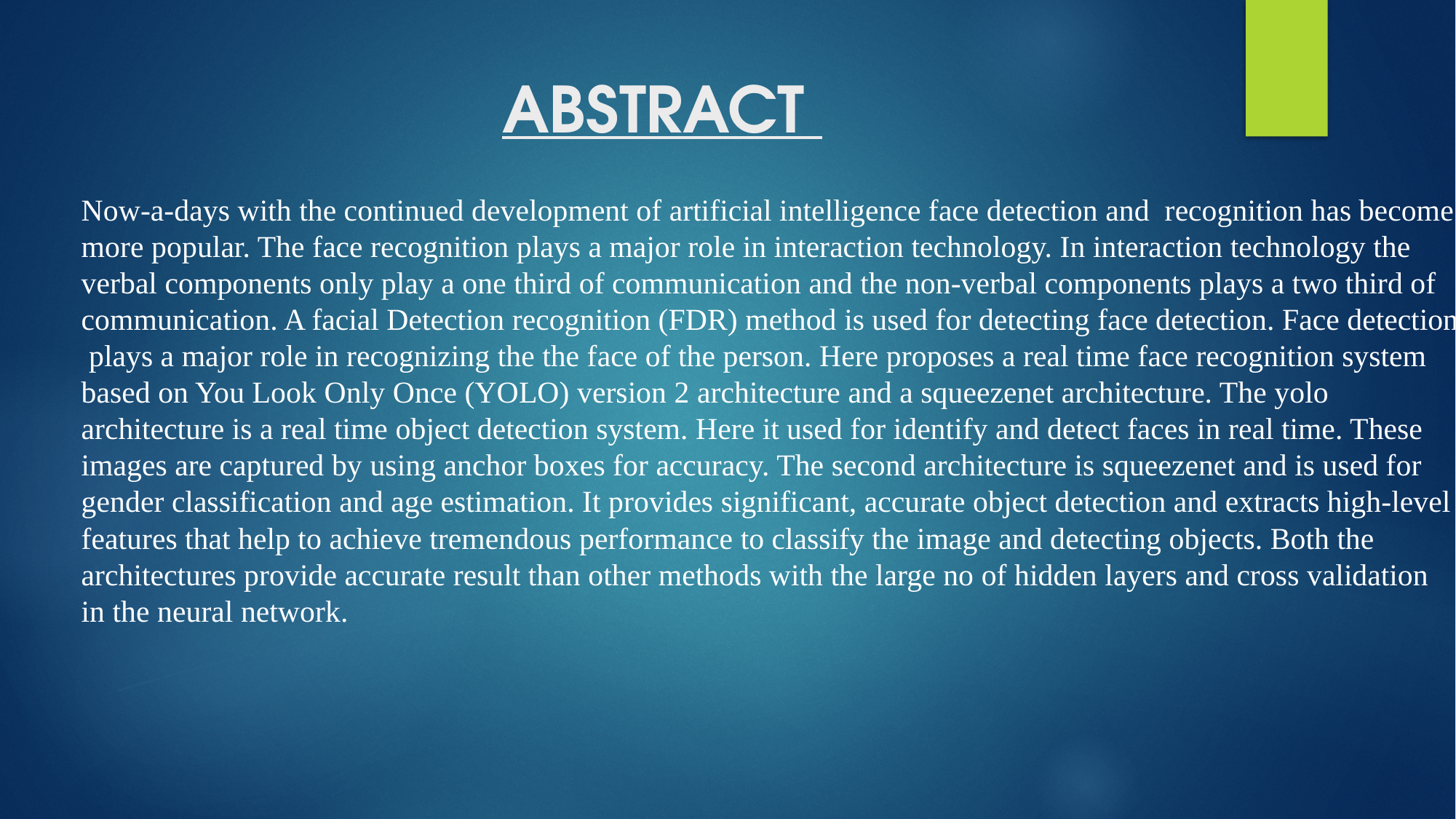

# ABSTRACT
Now-a-days with the continued development of artificial intelligence face detection and  recognition has become more popular. The face recognition plays a major role in interaction technology. In interaction technology the verbal components only play a one third of communication and the non-verbal components plays a two third of communication. A facial Detection recognition (FDR) method is used for detecting face detection. Face detection  plays a major role in recognizing the the face of the person. Here proposes a real time face recognition system based on You Look Only Once (YOLO) version 2 architecture and a squeezenet architecture. The yolo architecture is a real time object detection system. Here it used for identify and detect faces in real time. These images are captured by using anchor boxes for accuracy. The second architecture is squeezenet and is used for gender classification and age estimation. It provides significant, accurate object detection and extracts high-level features that help to achieve tremendous performance to classify the image and detecting objects. Both the architectures provide accurate result than other methods with the large no of hidden layers and cross validation in the neural network.